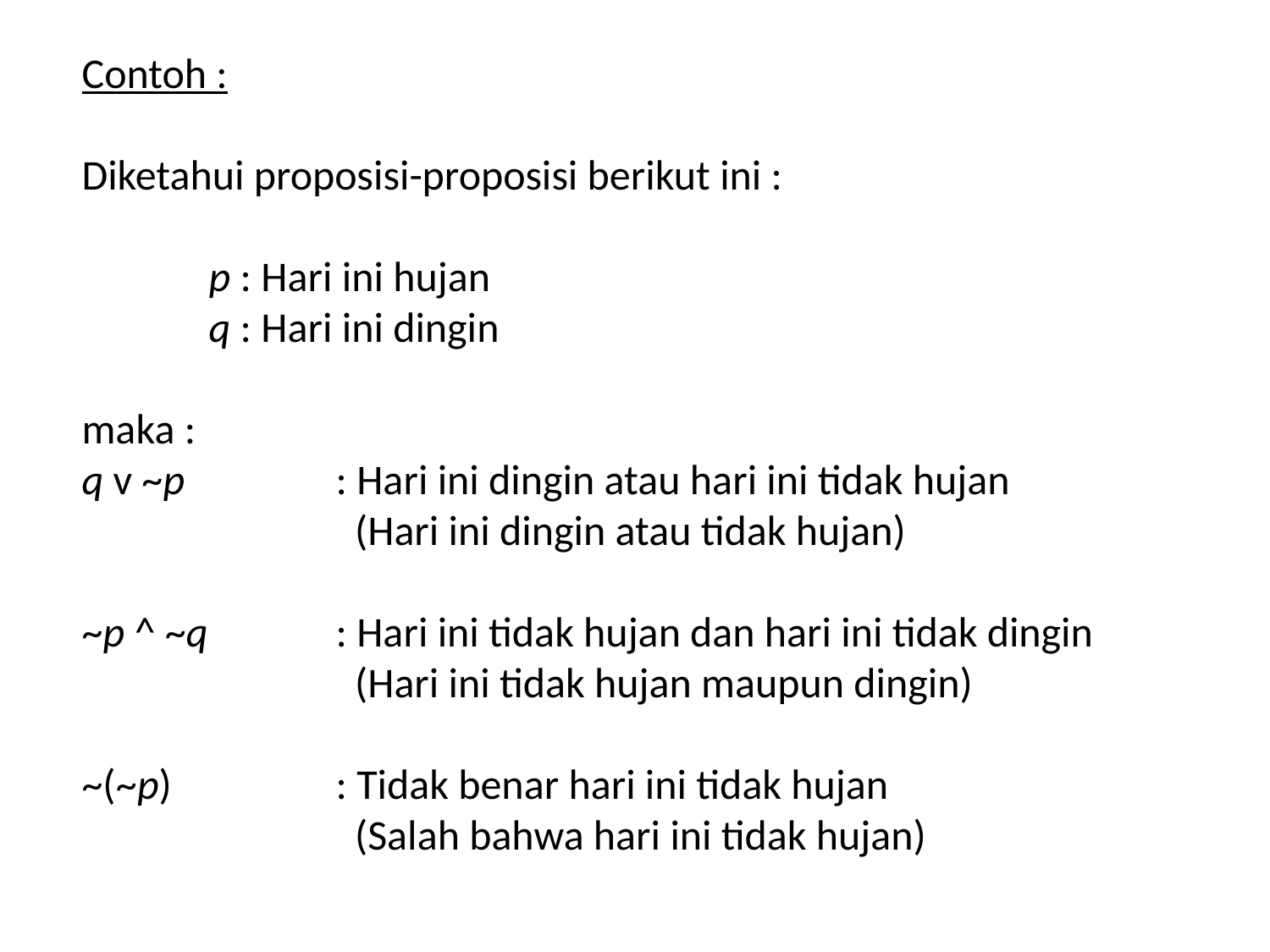

Contoh :

Diketahui proposisi-proposisi berikut ini :

	p : Hari ini hujan
	q : Hari ini dingin

maka :
q v ~p		: Hari ini dingin atau hari ini tidak hujan
		  (Hari ini dingin atau tidak hujan)

~p ^ ~q		: Hari ini tidak hujan dan hari ini tidak dingin
		  (Hari ini tidak hujan maupun dingin)

~(~p)		: Tidak benar hari ini tidak hujan
		  (Salah bahwa hari ini tidak hujan)